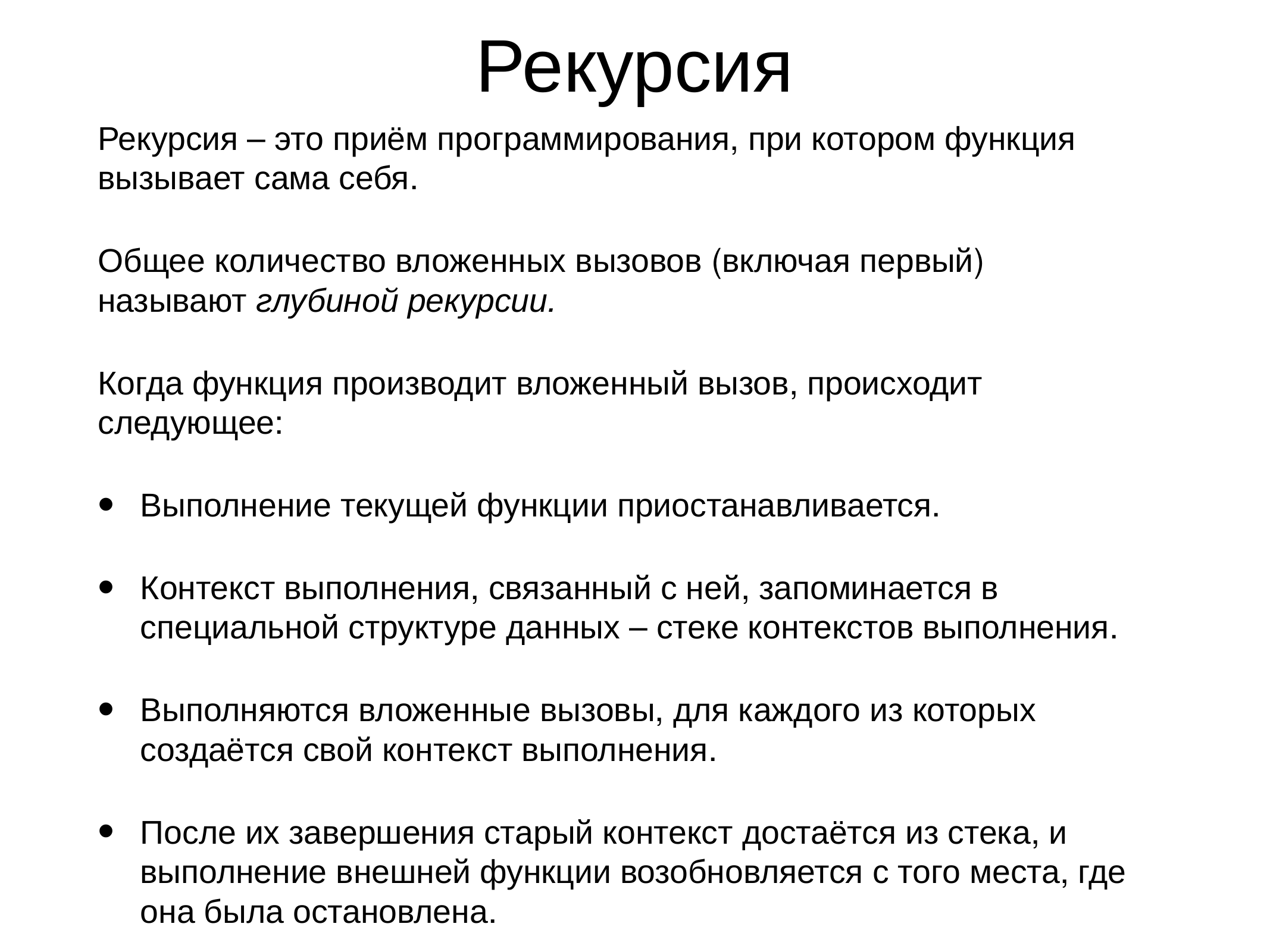

# Рекурсия
Рекурсия – это приём программирования, при котором функция вызывает сама себя.
Общее количество вложенных вызовов (включая первый) называют глубиной рекурсии.
Когда функция производит вложенный вызов, происходит следующее:
Выполнение текущей функции приостанавливается.
Контекст выполнения, связанный с ней, запоминается в специальной структуре данных – стеке контекстов выполнения.
Выполняются вложенные вызовы, для каждого из которых создаётся свой контекст выполнения.
После их завершения старый контекст достаётся из стека, и выполнение внешней функции возобновляется с того места, где она была остановлена.